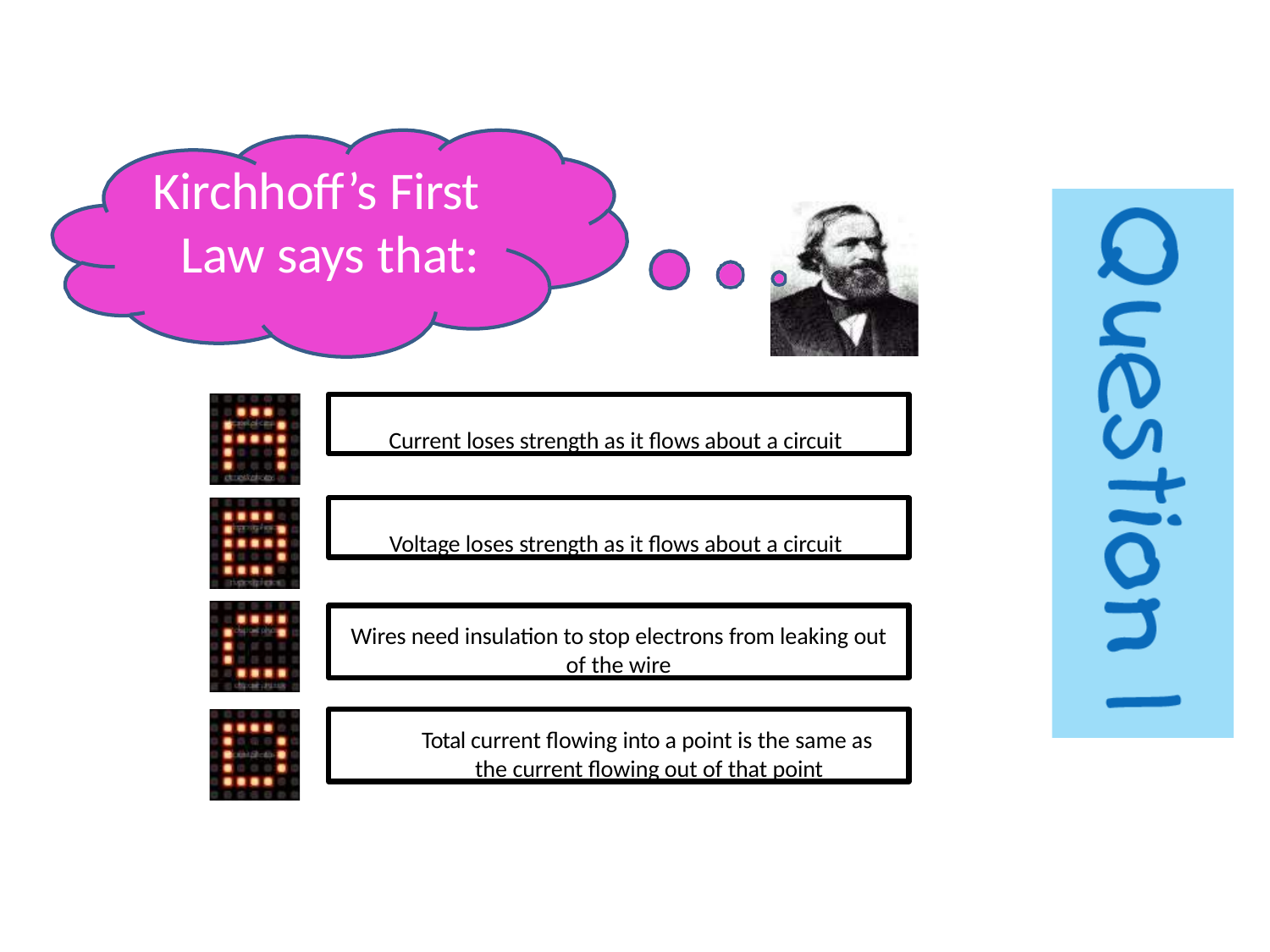

# Kirchhoff’s First  Law says that:

Current loses strength as it flows about a circuit

Voltage loses strength as it flows about a circuit

Wires need insulation to stop electrons from leaking out
of the wire

Total current flowing into a point is the same as  the current flowing out of that point